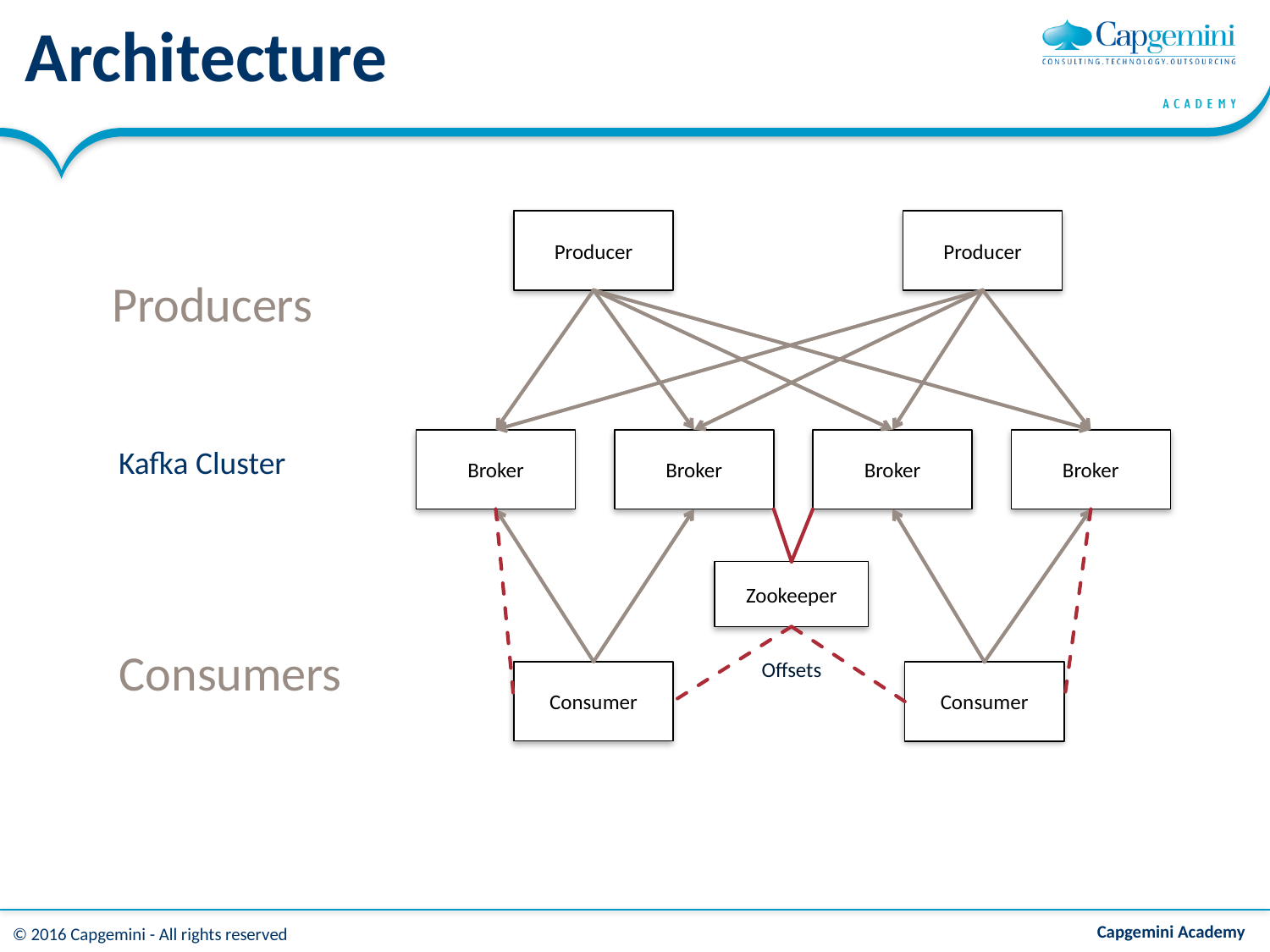

# Architecture
Producer
Producer
Producers
Broker
Broker
Broker
Broker
Kafka Cluster
Zookeeper
Consumers
Offsets
Consumer
Consumer